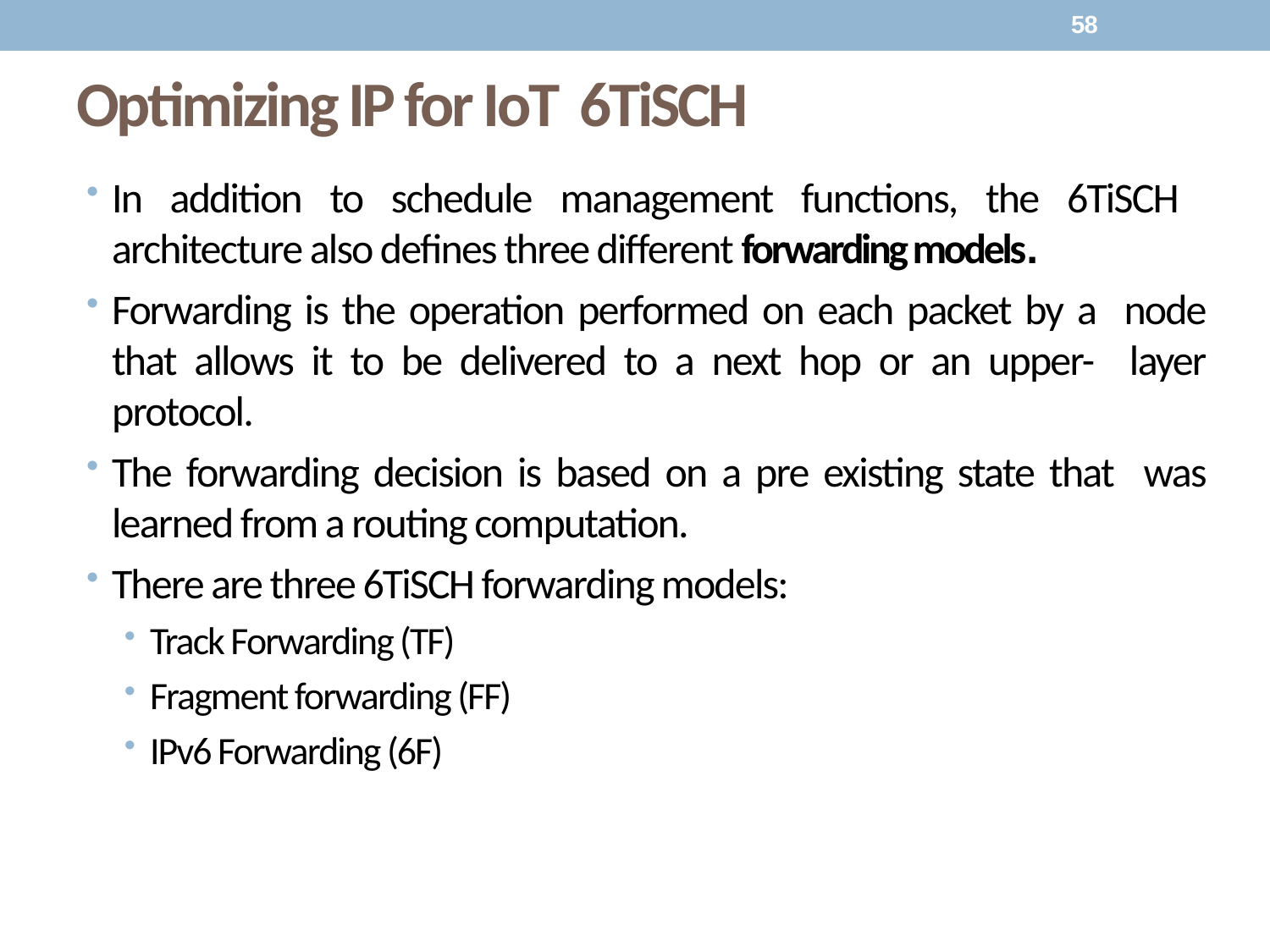

58
# Optimizing IP for IoT  6TiSCH
In addition to schedule management functions, the 6TiSCH  architecture also defines three different forwarding models.
Forwarding is the operation performed on each packet by a  node that allows it to be delivered to a next hop or an upper-  layer protocol.
The forwarding decision is based on a pre existing state that  was learned from a routing computation.
There are three 6TiSCH forwarding models:
Track Forwarding (TF)
Fragment forwarding (FF)
IPv6 Forwarding (6F)